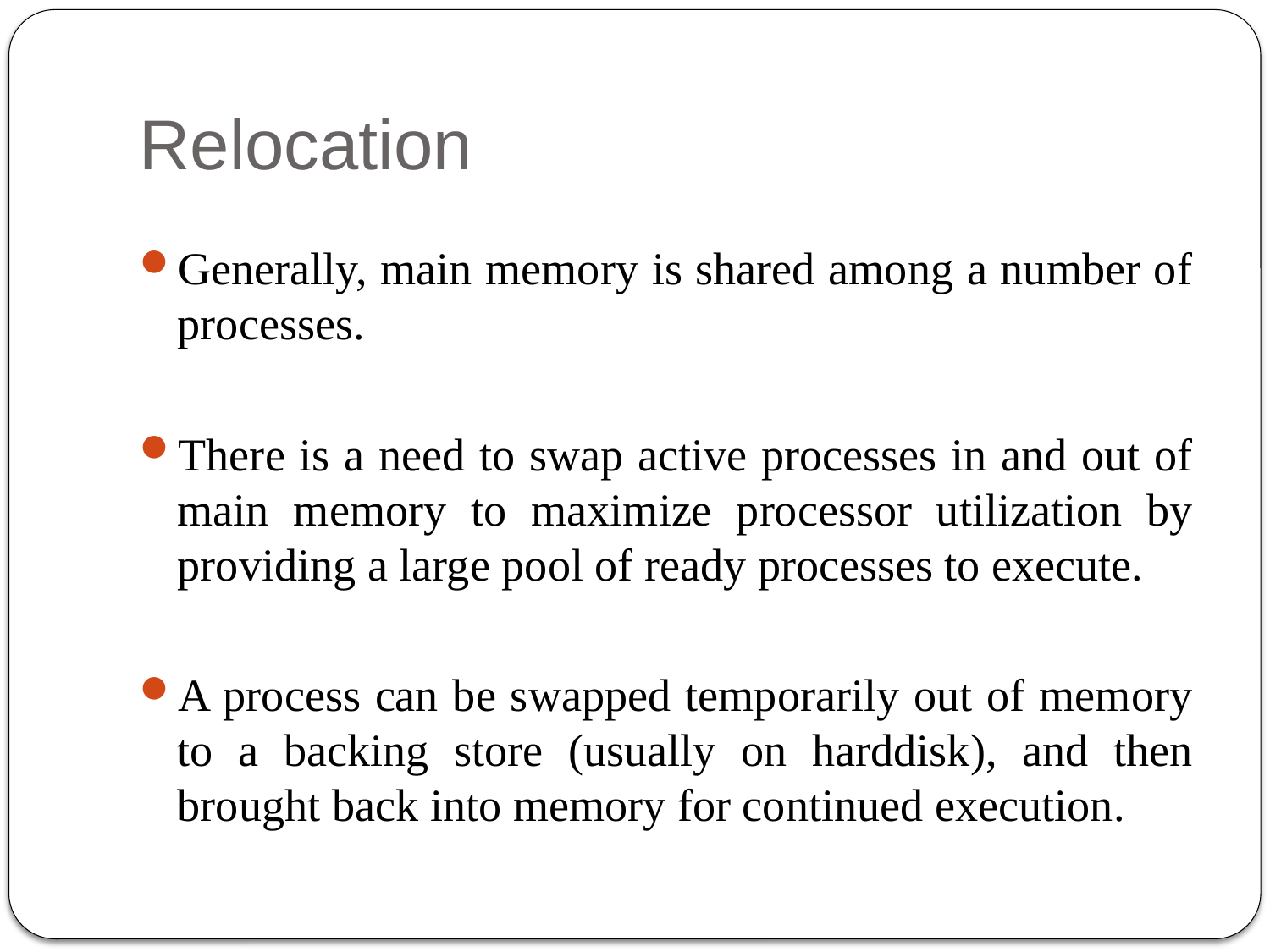

# Relocation
Generally, main memory is shared among a number of processes.

There is a need to swap active processes in and out of main memory to maximize processor utilization by providing a large pool of ready processes to execute.

A process can be swapped temporarily out of memory to a backing store (usually on harddisk), and then brought back into memory for continued execution.